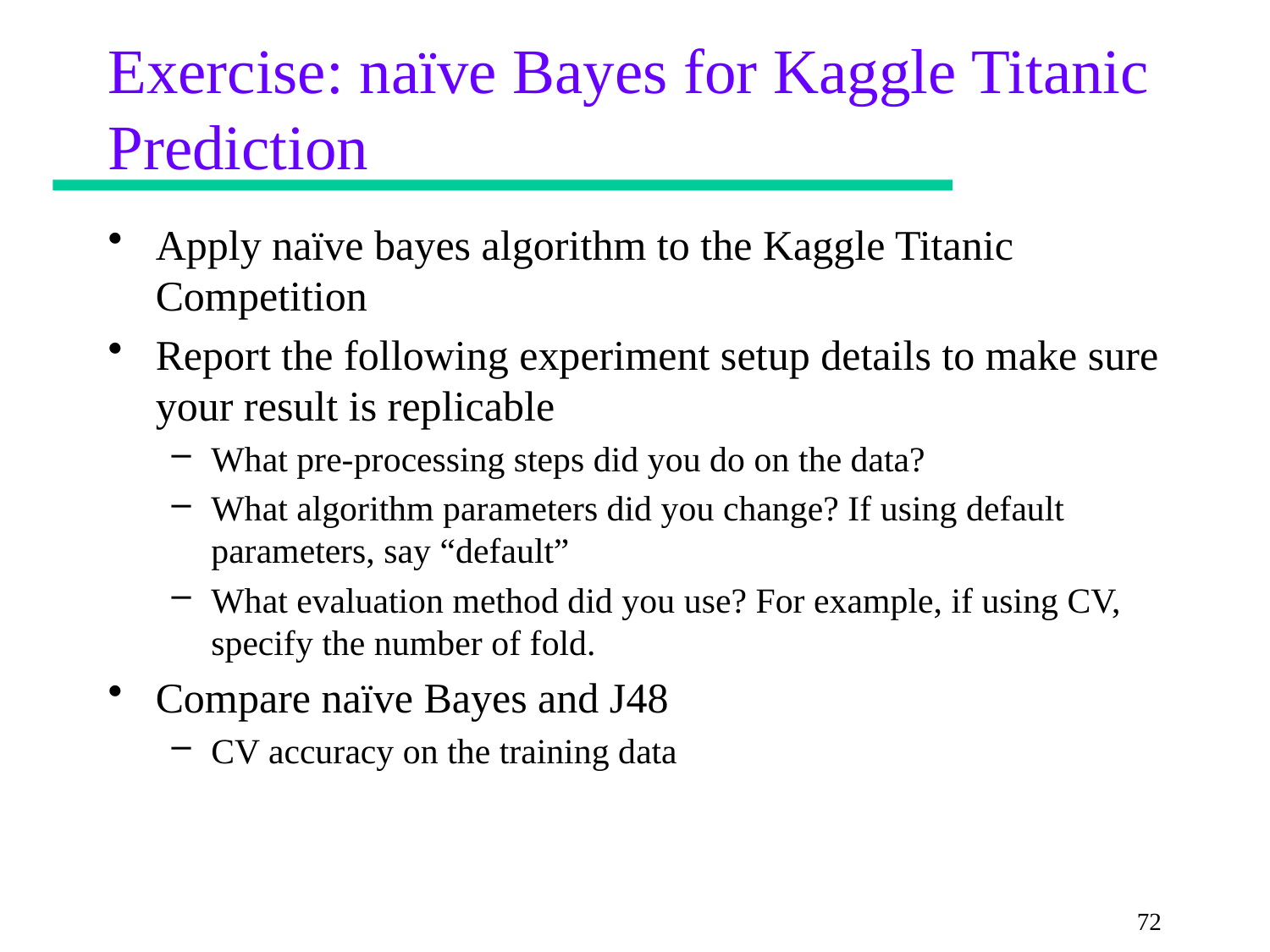

# Exercise: naïve Bayes for Kaggle Titanic Prediction
Apply naïve bayes algorithm to the Kaggle Titanic Competition
Report the following experiment setup details to make sure your result is replicable
What pre-processing steps did you do on the data?
What algorithm parameters did you change? If using default parameters, say “default”
What evaluation method did you use? For example, if using CV, specify the number of fold.
Compare naïve Bayes and J48
CV accuracy on the training data

72